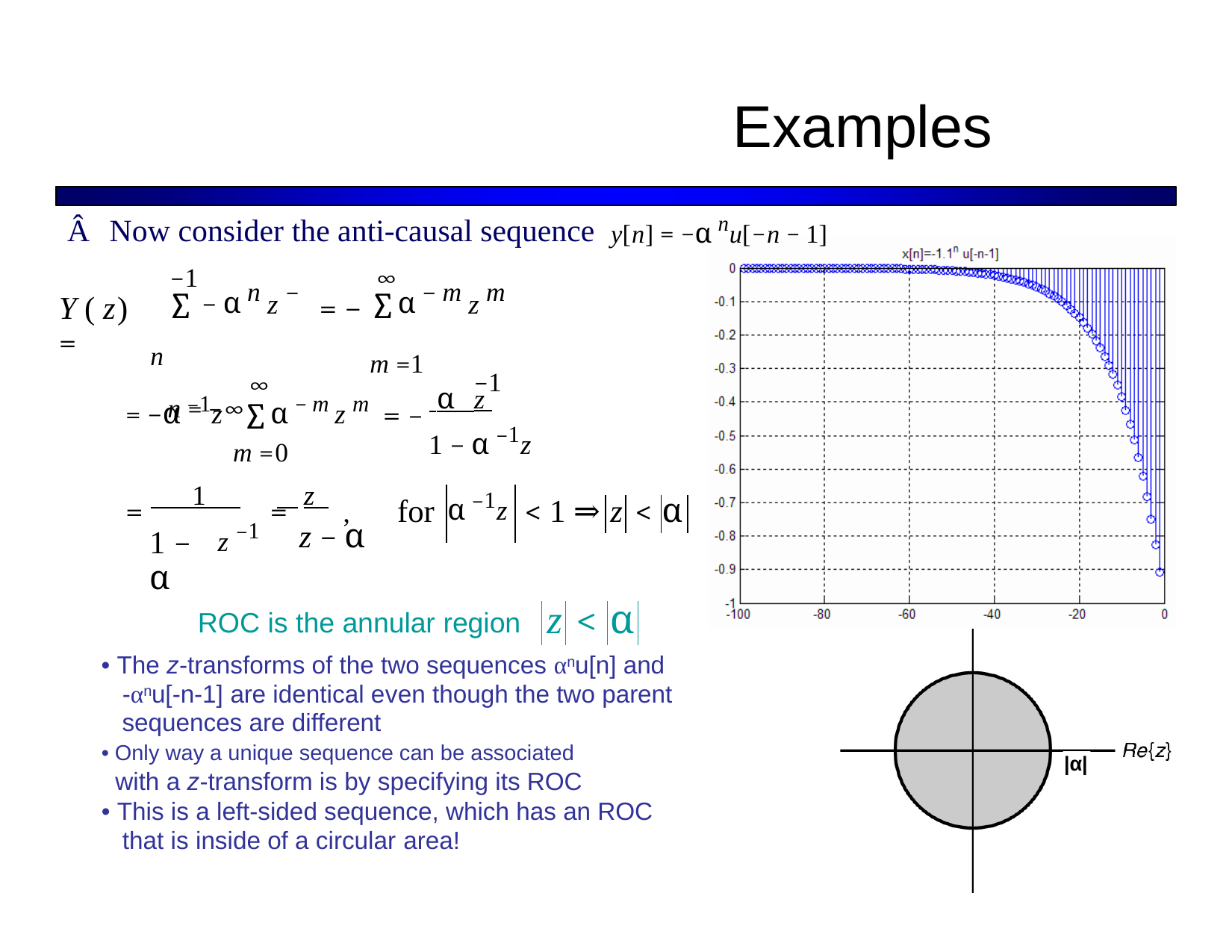

Examples

y[n] = −α nu[−n − 1]
Â  Now consider the anti-causal sequence

∞
−1
∑α − m z m
m =1
∑ − α n z − n
n = −∞
Y ( z) =
= −
−1
∞
−  α   z
= −α −1z
∑α − m z m

=
1 − α −1z
m =0
      1           z   ,
α −1z

α
=
=
< 1 ⇒
<
for
z

z −1
z − α
1 − α

<
α
z

ROC is the annular region
• The z-transforms of the two sequences αnu[n] and
-αnu[-n-1] are identical even though the two parent sequences are different
• Only way a unique sequence can be associated
with a z-transform is by specifying its ROC
• This is a left-sided sequence, which has an ROC
that is inside of a circular area!

|α|